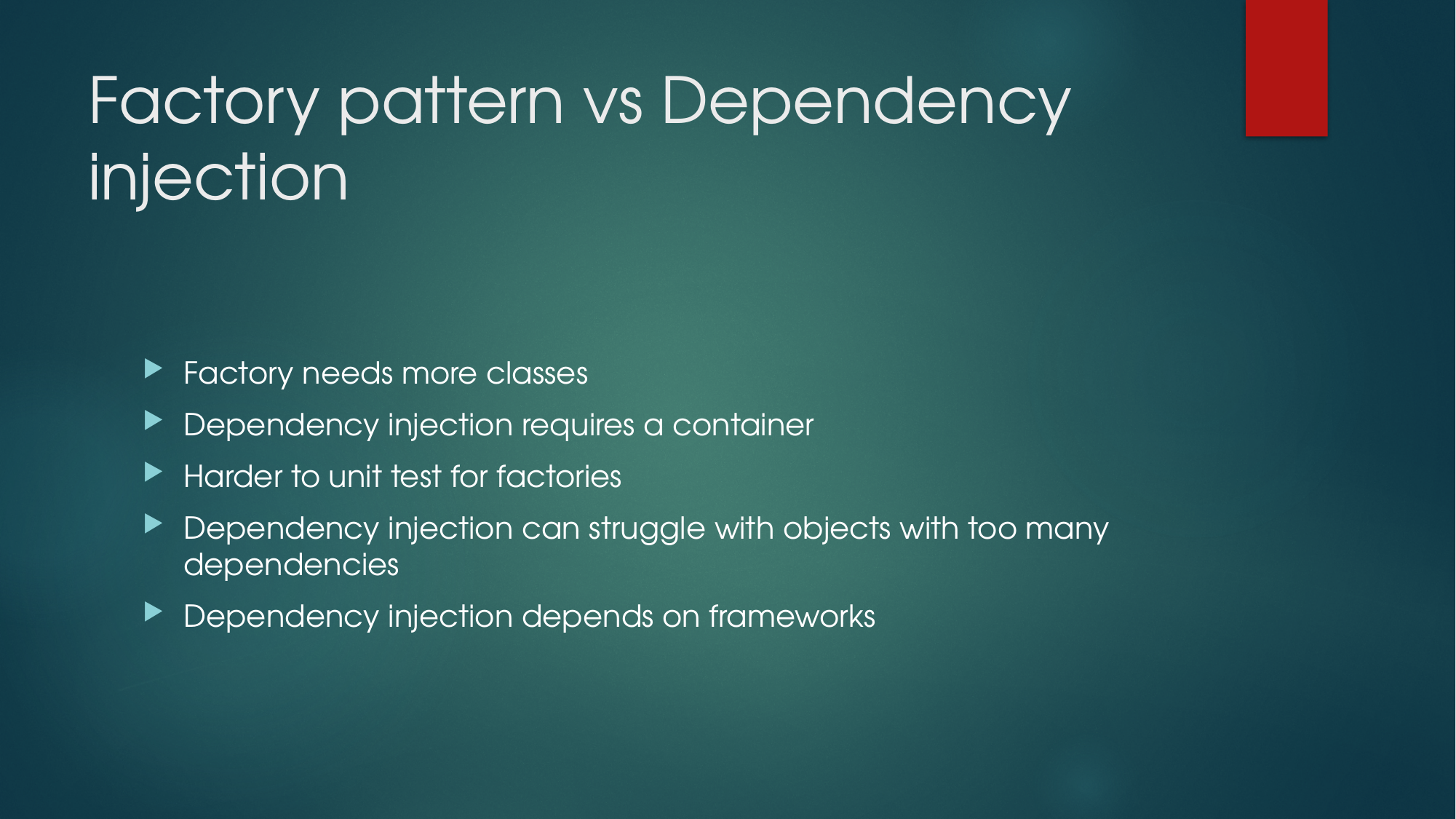

# Factory pattern vs Dependency injection

Factory needs more classes
Dependency injection requires a container
Harder to unit test for factories
Dependency injection can struggle with objects with too many dependencies
Dependency injection depends on frameworks